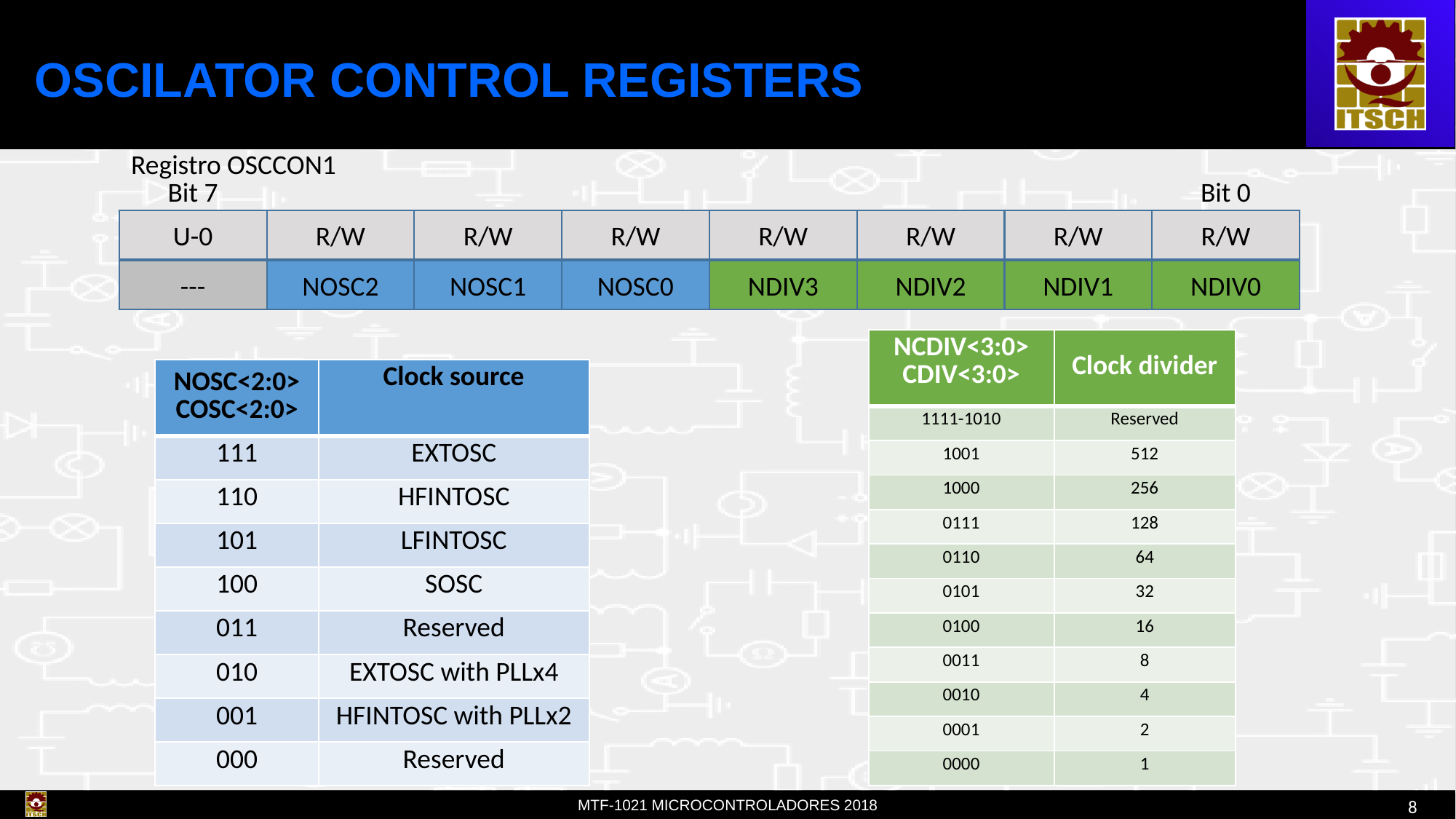

# OSCILATOR CONTROL REGISTERS
Registro OSCCON1
Bit 7
Bit 0
U-0
R/W
R/W
R/W
R/W
R/W
R/W
R/W
---
NOSC2
NOSC1
NOSC0
NDIV3
NDIV2
NDIV1
NDIV0
| NCDIV<3:0> CDIV<3:0> | Clock divider |
| --- | --- |
| 1111-1010 | Reserved |
| 1001 | 512 |
| 1000 | 256 |
| 0111 | 128 |
| 0110 | 64 |
| 0101 | 32 |
| 0100 | 16 |
| 0011 | 8 |
| 0010 | 4 |
| 0001 | 2 |
| 0000 | 1 |
| NOSC<2:0> COSC<2:0> | Clock source |
| --- | --- |
| 111 | EXTOSC |
| 110 | HFINTOSC |
| 101 | LFINTOSC |
| 100 | SOSC |
| 011 | Reserved |
| 010 | EXTOSC with PLLx4 |
| 001 | HFINTOSC with PLLx2 |
| 000 | Reserved |